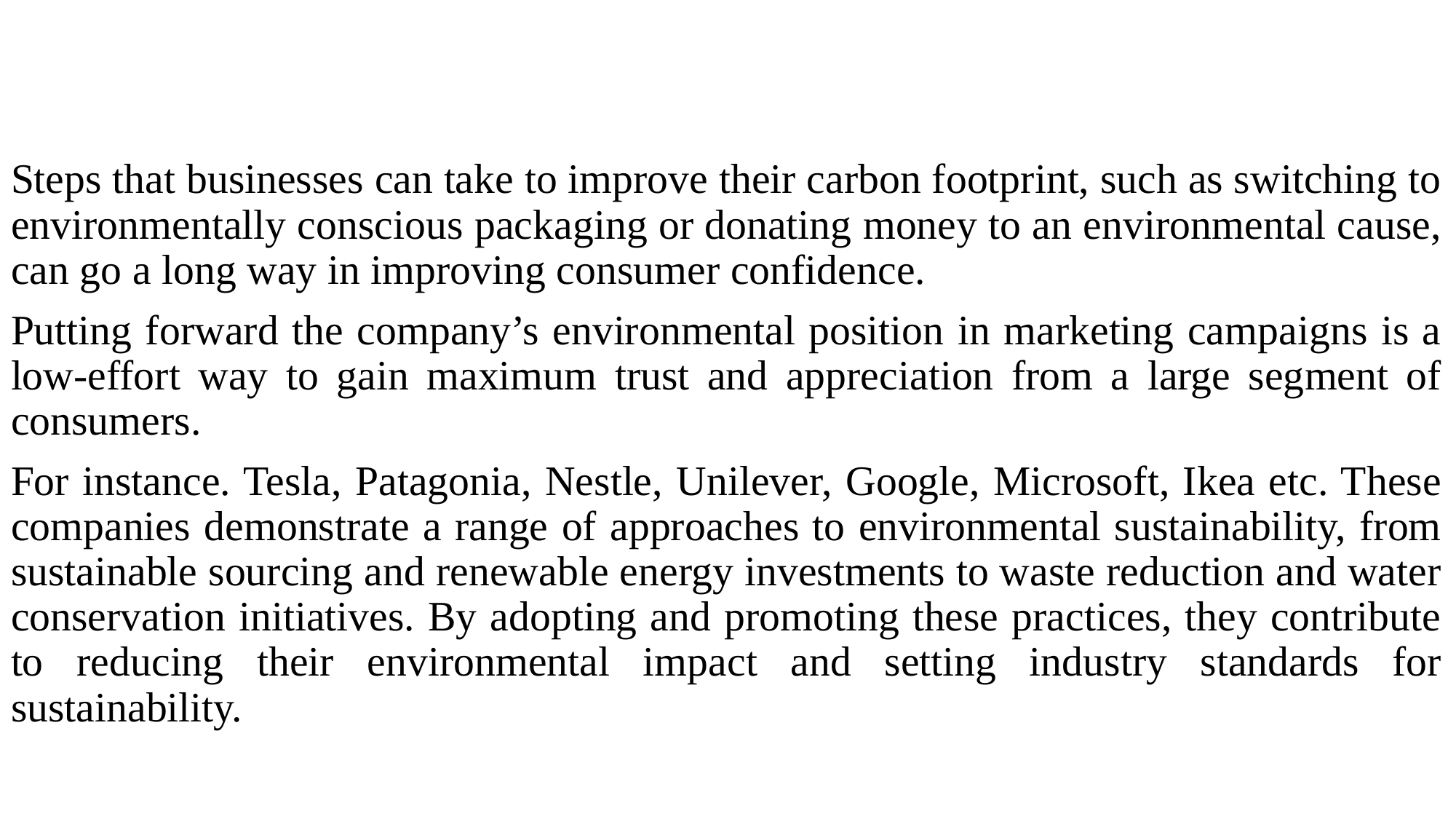

Steps that businesses can take to improve their carbon footprint, such as switching to environmentally conscious packaging or donating money to an environmental cause, can go a long way in improving consumer confidence.
Putting forward the company’s environmental position in marketing campaigns is a low-effort way to gain maximum trust and appreciation from a large segment of consumers.
For instance. Tesla, Patagonia, Nestle, Unilever, Google, Microsoft, Ikea etc. These companies demonstrate a range of approaches to environmental sustainability, from sustainable sourcing and renewable energy investments to waste reduction and water conservation initiatives. By adopting and promoting these practices, they contribute to reducing their environmental impact and setting industry standards for sustainability.